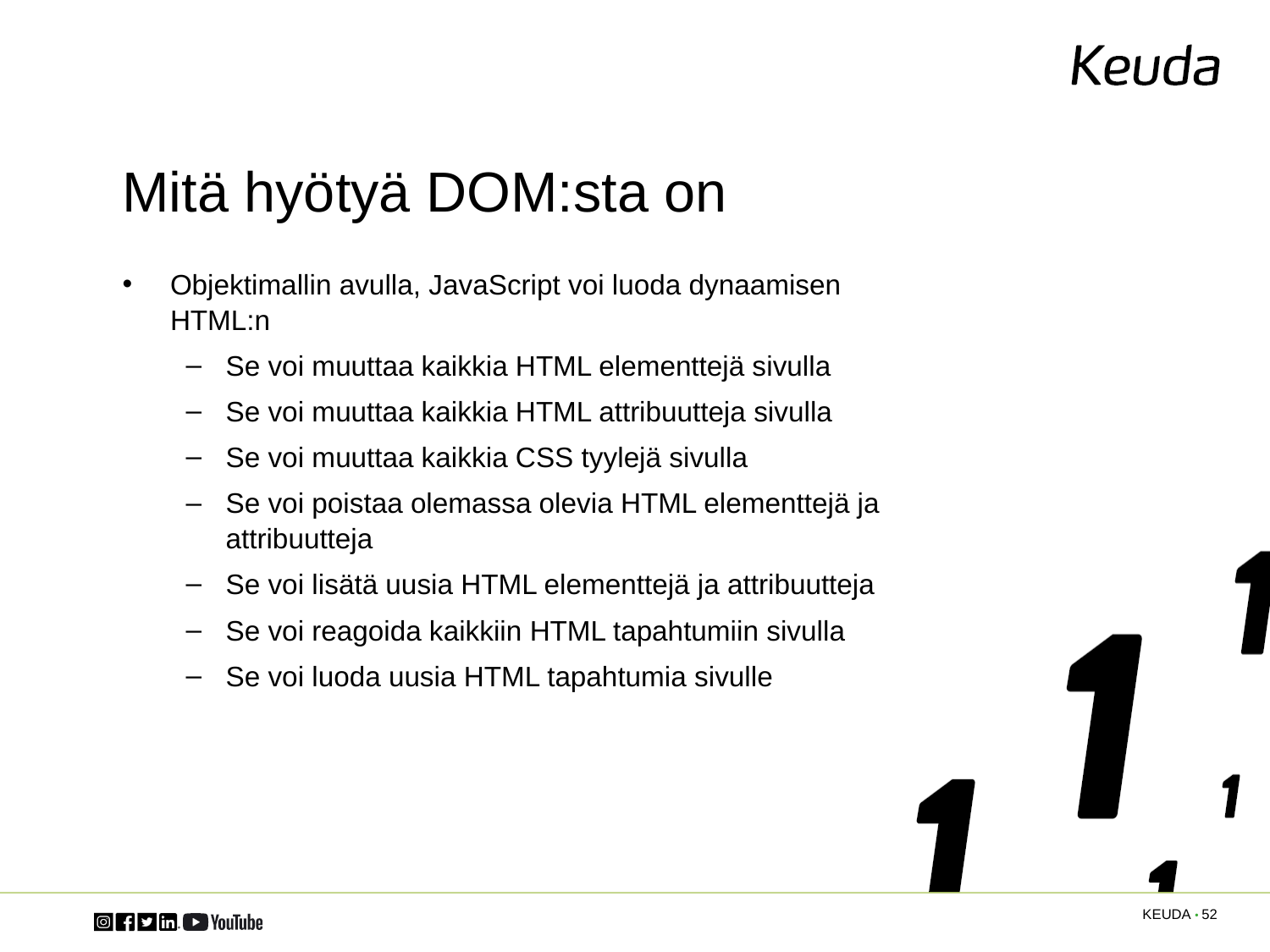

# Mitä hyötyä DOM:sta on
Objektimallin avulla, JavaScript voi luoda dynaamisen HTML:n
Se voi muuttaa kaikkia HTML elementtejä sivulla
Se voi muuttaa kaikkia HTML attribuutteja sivulla
Se voi muuttaa kaikkia CSS tyylejä sivulla
Se voi poistaa olemassa olevia HTML elementtejä ja attribuutteja
Se voi lisätä uusia HTML elementtejä ja attribuutteja
Se voi reagoida kaikkiin HTML tapahtumiin sivulla
Se voi luoda uusia HTML tapahtumia sivulle